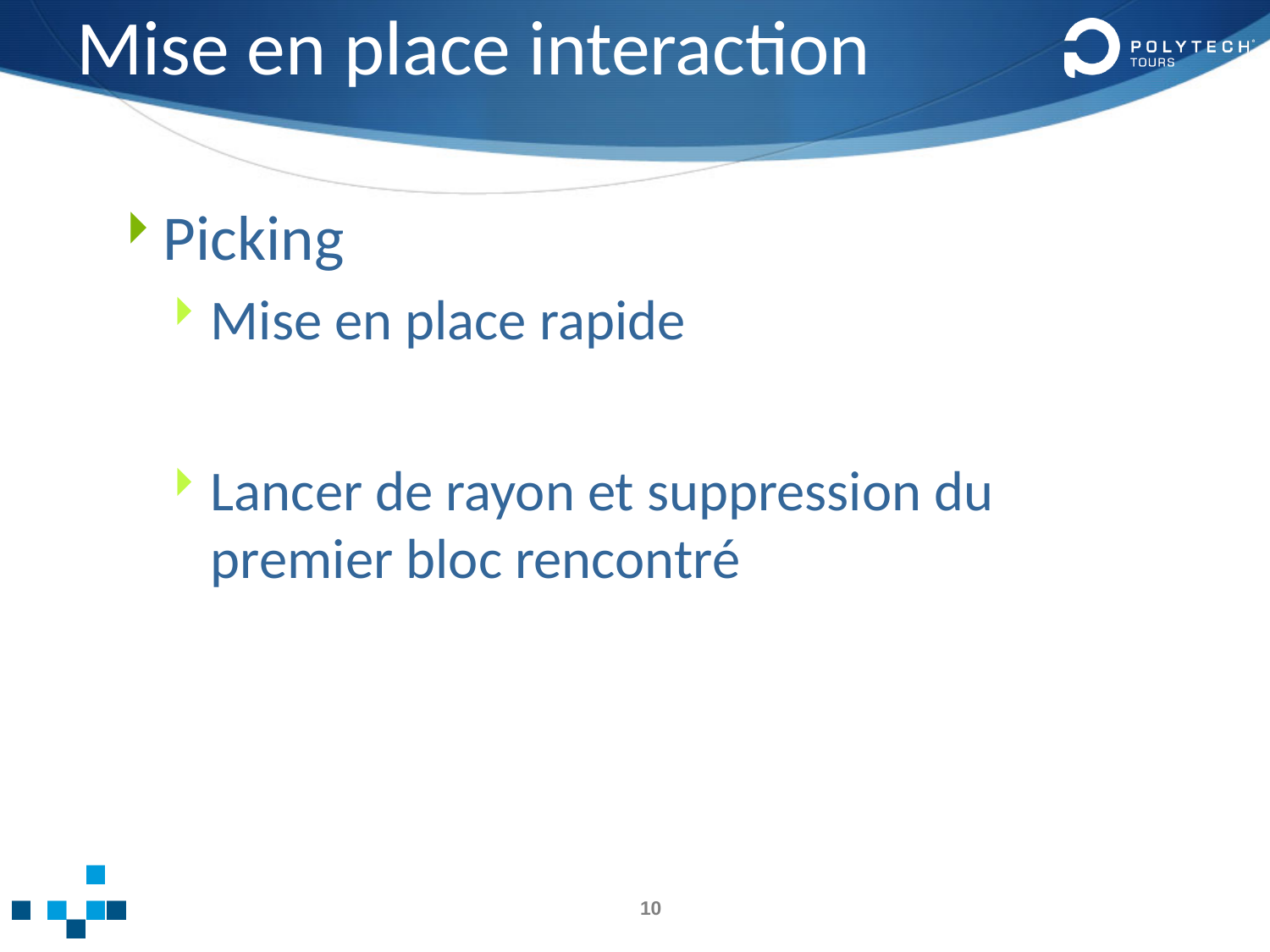

# Mise en place interaction
Picking
Mise en place rapide

Lancer de rayon et suppression du premier bloc rencontré
10